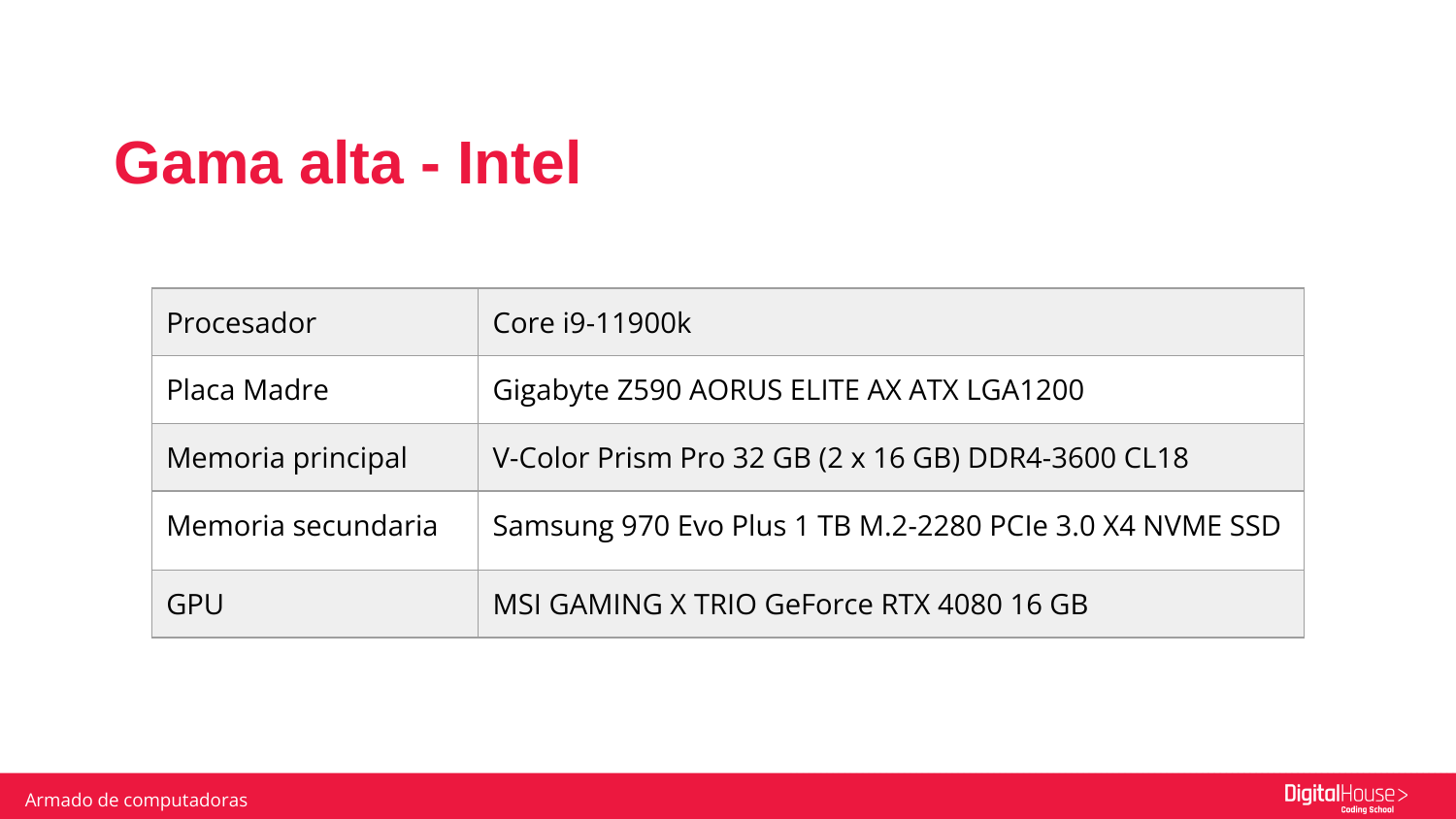

Gama alta - Intel

| Procesador | Core i9-11900k |
| --- | --- |
| Placa Madre | Gigabyte Z590 AORUS ELITE AX ATX LGA1200 |
| Memoria principal | V-Color Prism Pro 32 GB (2 x 16 GB) DDR4-3600 CL18 |
| Memoria secundaria | Samsung 970 Evo Plus 1 TB M.2-2280 PCIe 3.0 X4 NVME SSD |
| GPU | MSI GAMING X TRIO GeForce RTX 4080 16 GB |